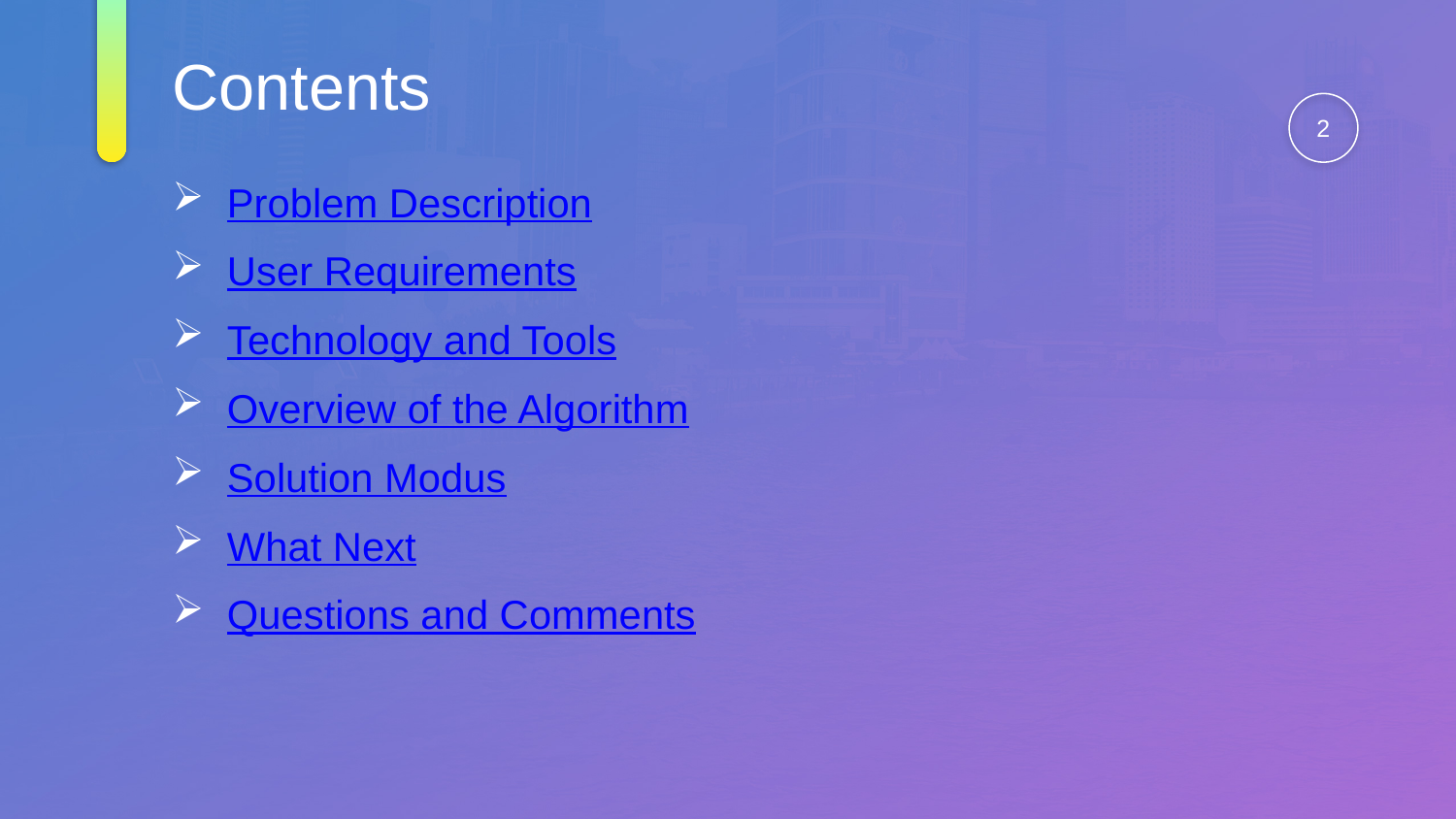

# Contents
2
Problem Description
User Requirements
Technology and Tools
Overview of the Algorithm
Solution Modus
What Next
Questions and Comments